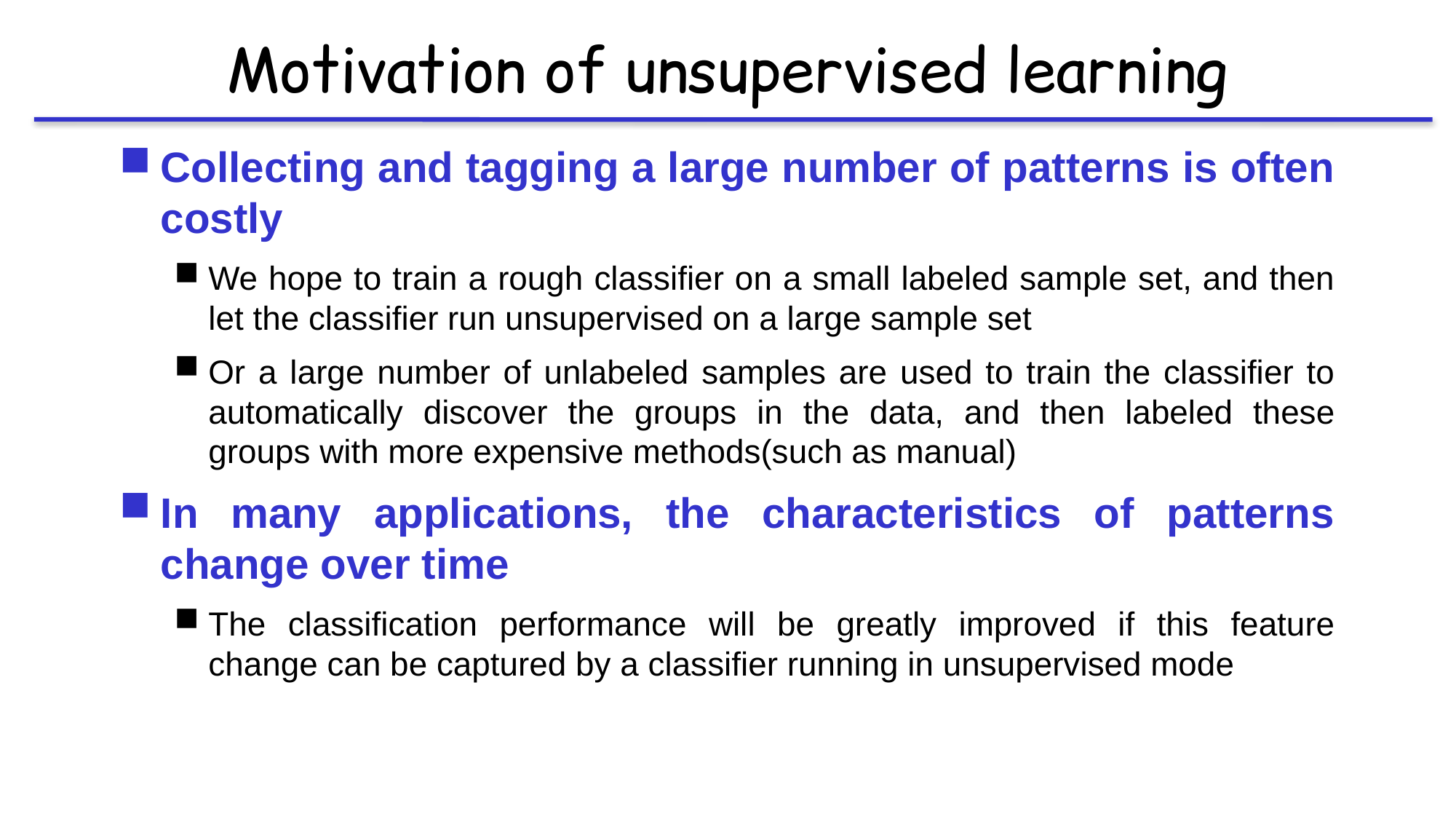

# Motivation of unsupervised learning
Collecting and tagging a large number of patterns is often costly
We hope to train a rough classifier on a small labeled sample set, and then let the classifier run unsupervised on a large sample set
Or a large number of unlabeled samples are used to train the classifier to automatically discover the groups in the data, and then labeled these groups with more expensive methods(such as manual)
In many applications, the characteristics of patterns change over time
The classification performance will be greatly improved if this feature change can be captured by a classifier running in unsupervised mode